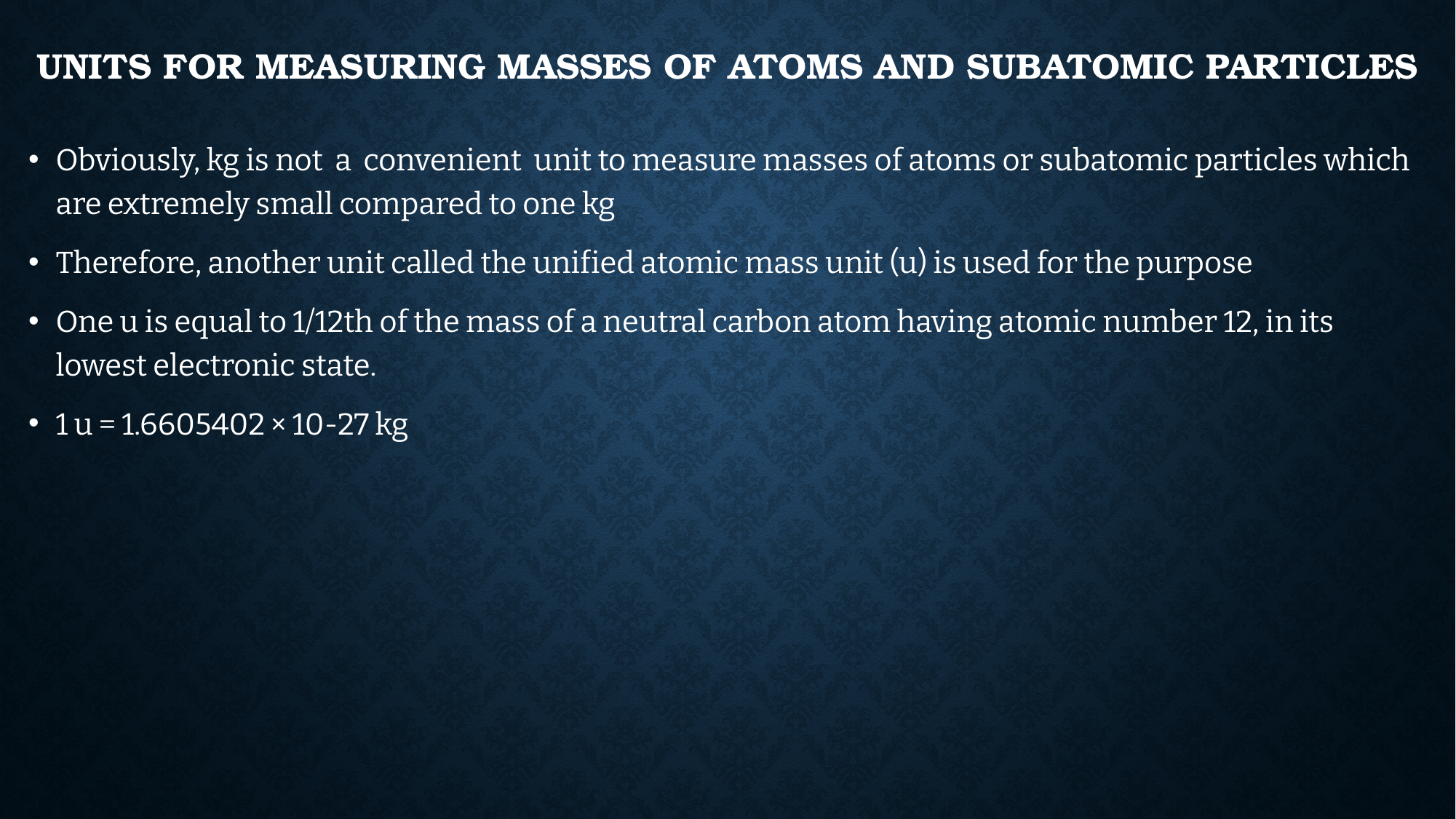

# Units for measuring masses of atoms and subatomic particles
Obviously, kg is not  a  convenient  unit to measure masses of atoms or subatomic particles which are extremely small compared to one kg
Therefore, another unit called the unified atomic mass unit (u) is used for the purpose
One u is equal to 1/12th of the mass of a neutral carbon atom having atomic number 12, in its lowest electronic state.
1 u = 1.6605402 × 10-27 kg